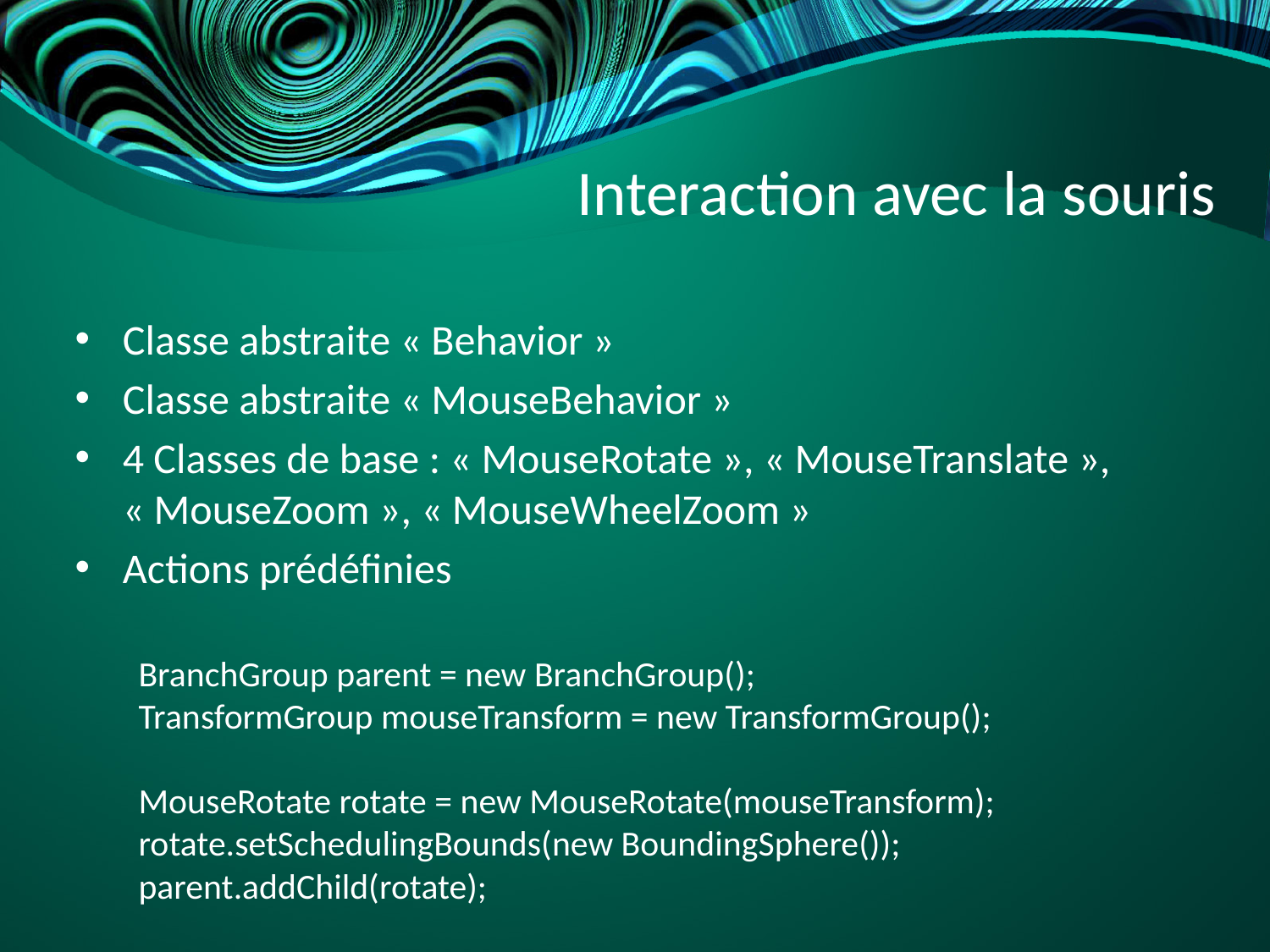

# Interaction avec la souris
Classe abstraite « Behavior »
Classe abstraite « MouseBehavior »
4 Classes de base : « MouseRotate », « MouseTranslate », « MouseZoom », « MouseWheelZoom »
Actions prédéfinies

BranchGroup parent = new BranchGroup();
TransformGroup mouseTransform = new TransformGroup();
MouseRotate rotate = new MouseRotate(mouseTransform);
rotate.setSchedulingBounds(new BoundingSphere()); parent.addChild(rotate);